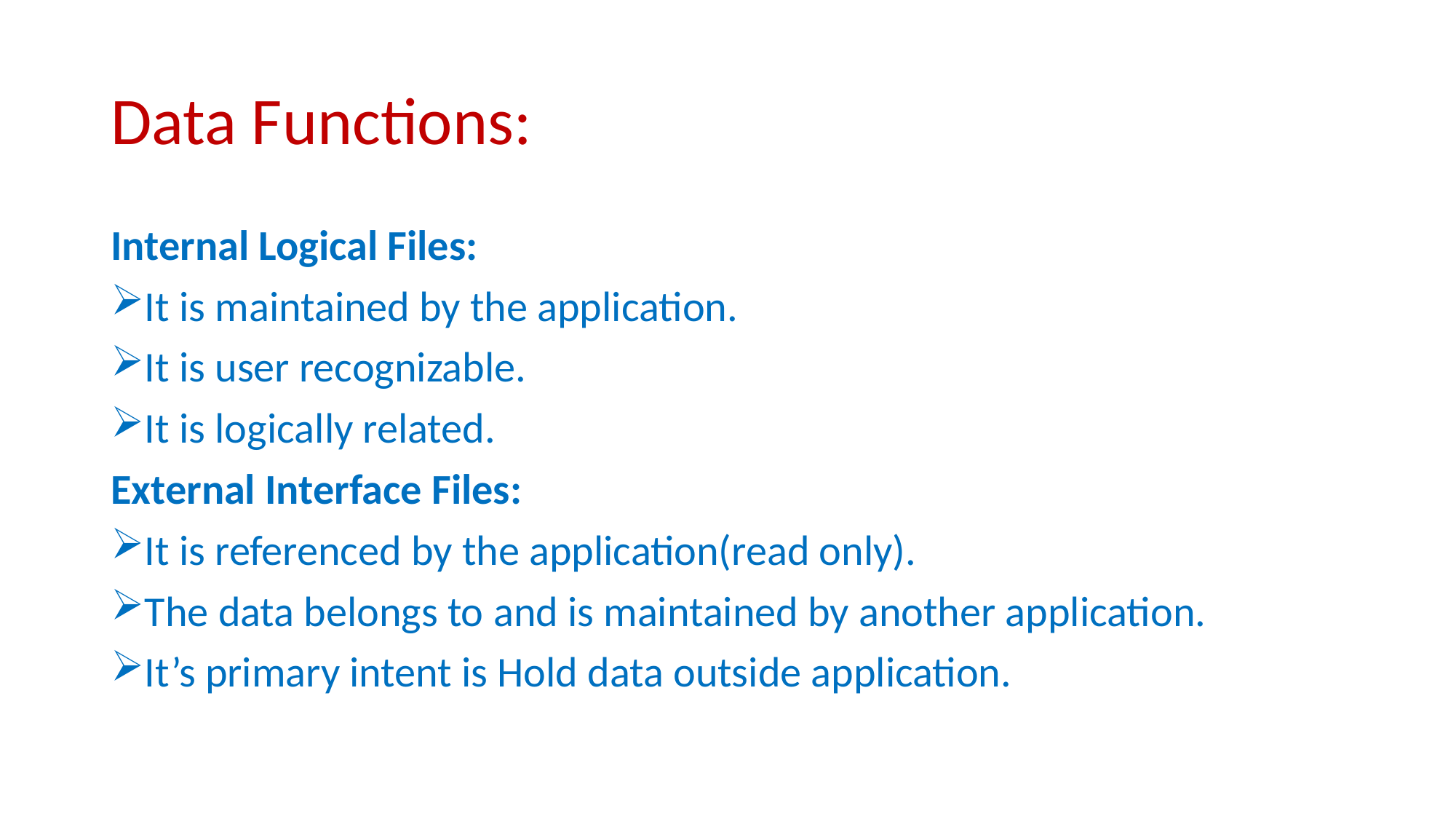

# Data Functions:
Internal Logical Files:
It is maintained by the application.
It is user recognizable.
It is logically related.
External Interface Files:
It is referenced by the application(read only).
The data belongs to and is maintained by another application.
It’s primary intent is Hold data outside application.